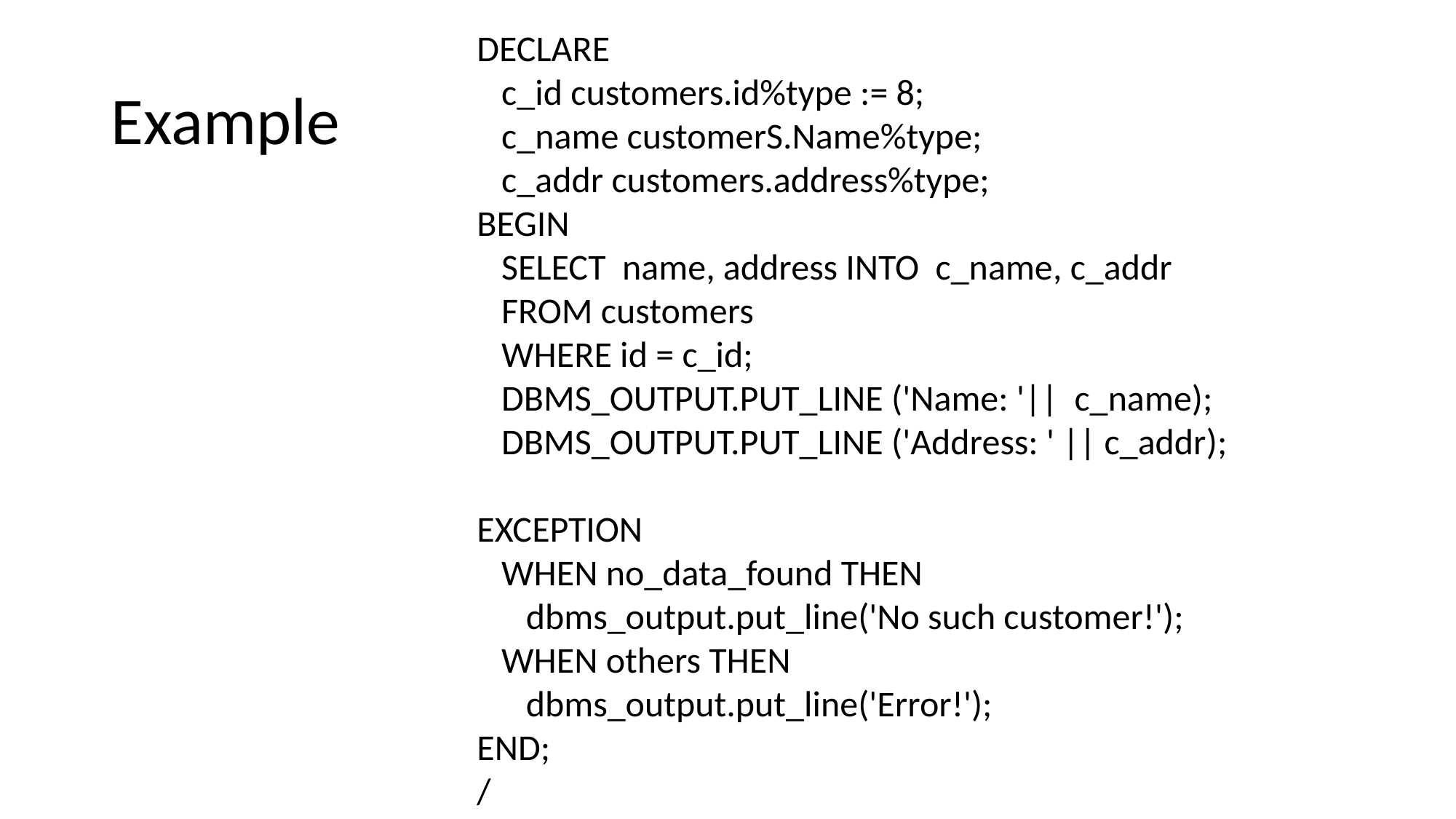

DECLARE
   c_id customers.id%type := 8;
   c_name customerS.Name%type;
   c_addr customers.address%type;
BEGIN
   SELECT  name, address INTO  c_name, c_addr
   FROM customers
   WHERE id = c_id;
   DBMS_OUTPUT.PUT_LINE ('Name: '||  c_name);
   DBMS_OUTPUT.PUT_LINE ('Address: ' || c_addr);

EXCEPTION
   WHEN no_data_found THEN
      dbms_output.put_line('No such customer!');
   WHEN others THEN
      dbms_output.put_line('Error!');
END;
/
# Example